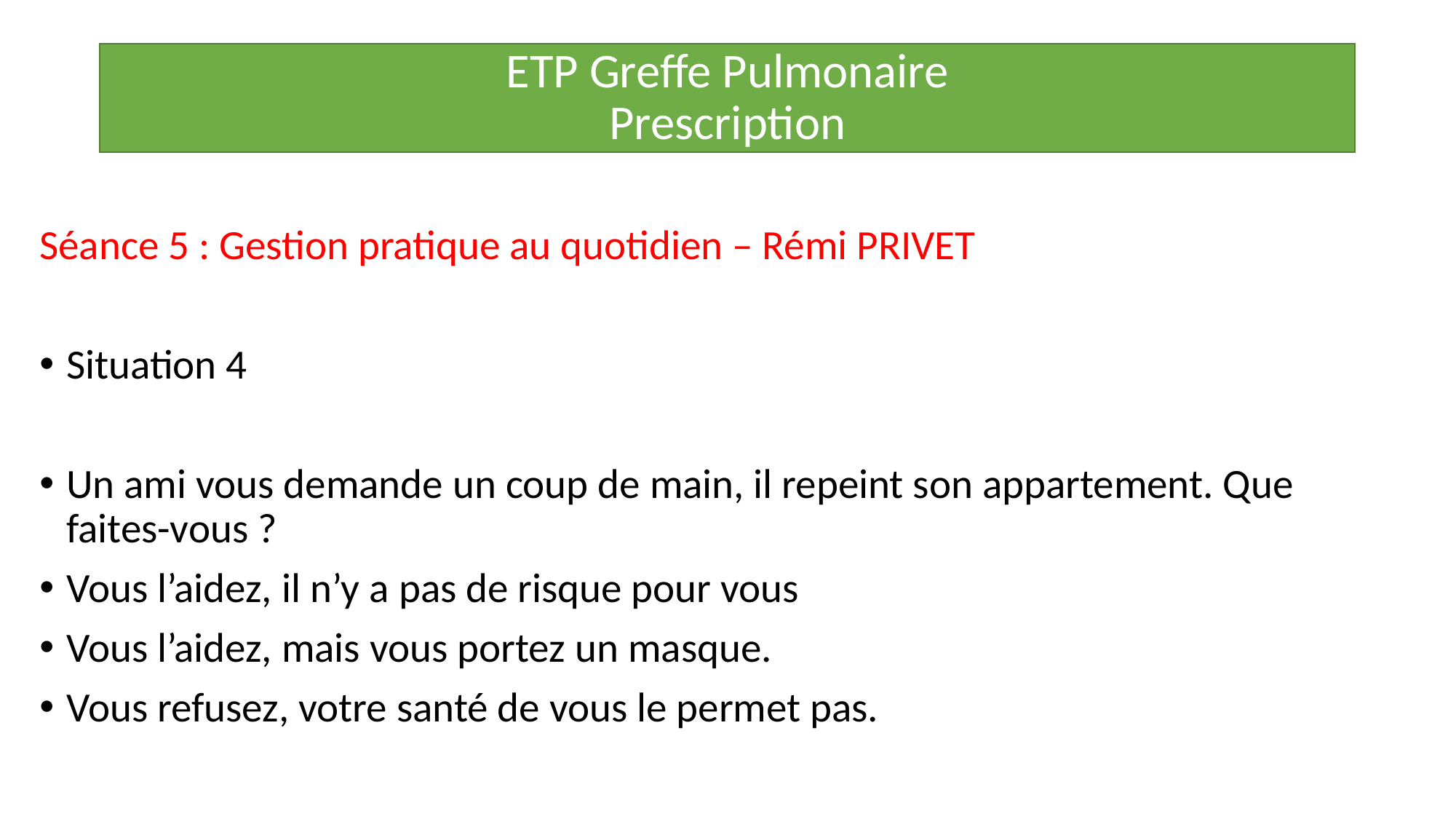

ETP Greffe Pulmonaire
Prescription
Séance 5 : Gestion pratique au quotidien – Rémi PRIVET

Situation 4

Un ami vous demande un coup de main, il repeint son appartement. Que faites-vous ?
Vous l’aidez, il n’y a pas de risque pour vous
Vous l’aidez, mais vous portez un masque.
Vous refusez, votre santé de vous le permet pas.